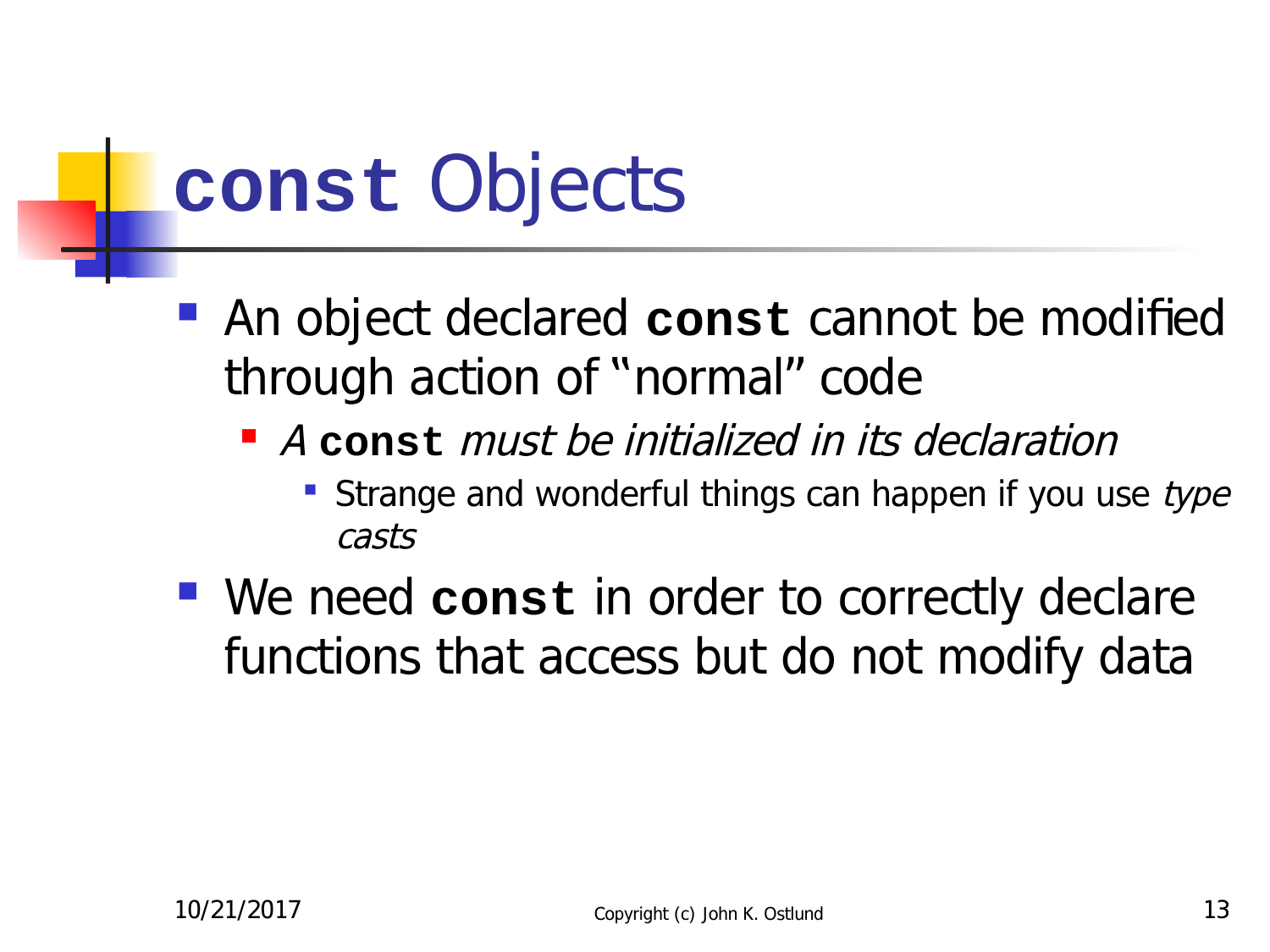

# const Objects
An object declared const cannot be modified through action of “normal” code
A const must be initialized in its declaration
Strange and wonderful things can happen if you use type casts
We need const in order to correctly declare functions that access but do not modify data

10/21/2017
Copyright (c) John K. Ostlund
13